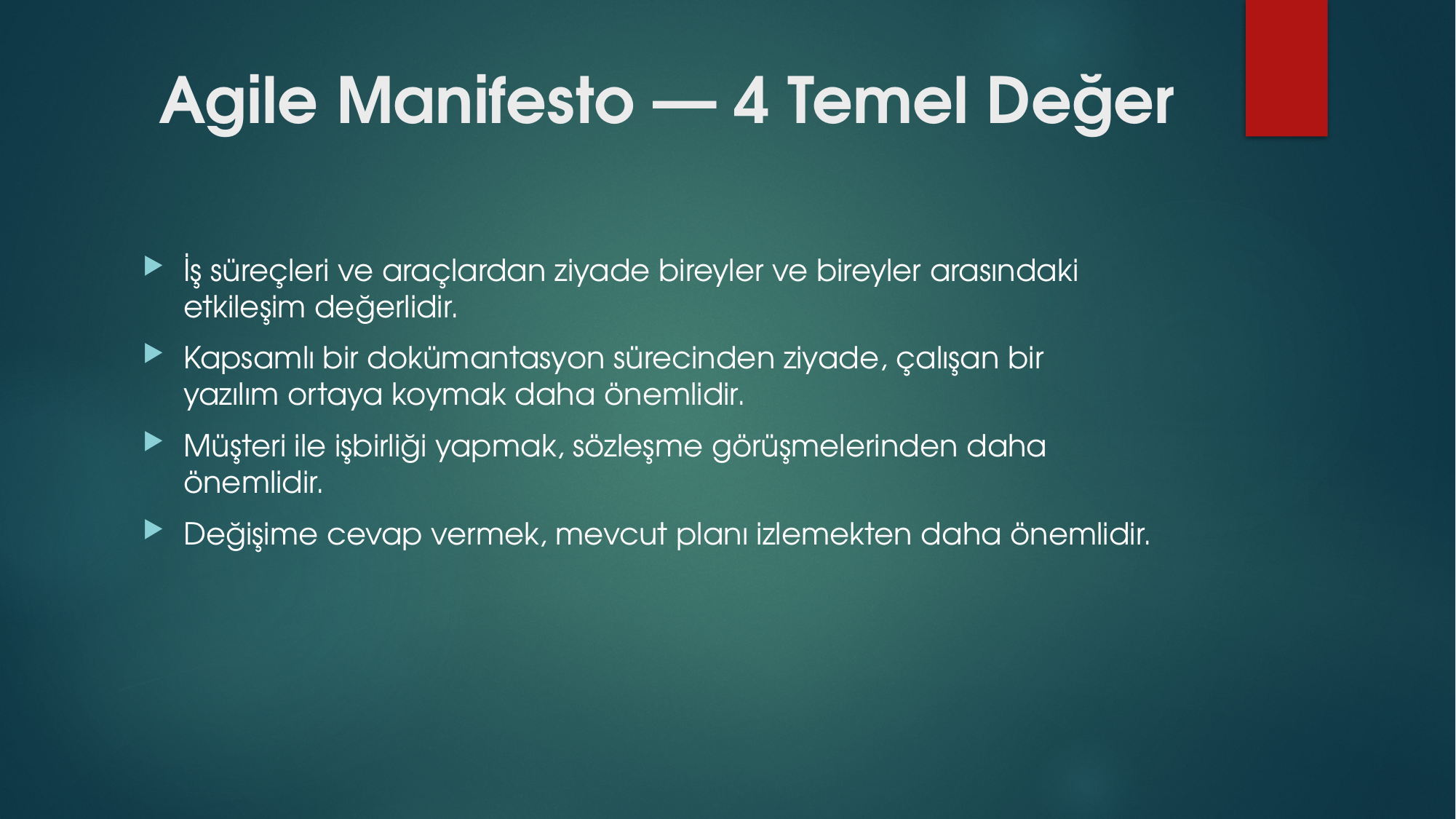

# Agile Manifesto — 4 Temel Değer
İş süreçleri ve araçlardan ziyade bireyler ve bireyler arasındaki etkileşim değerlidir.
Kapsamlı bir dokümantasyon sürecinden ziyade, çalışan bir yazılım ortaya koymak daha önemlidir.
Müşteri ile işbirliği yapmak, sözleşme görüşmelerinden daha önemlidir.
Değişime cevap vermek, mevcut planı izlemekten daha önemlidir.